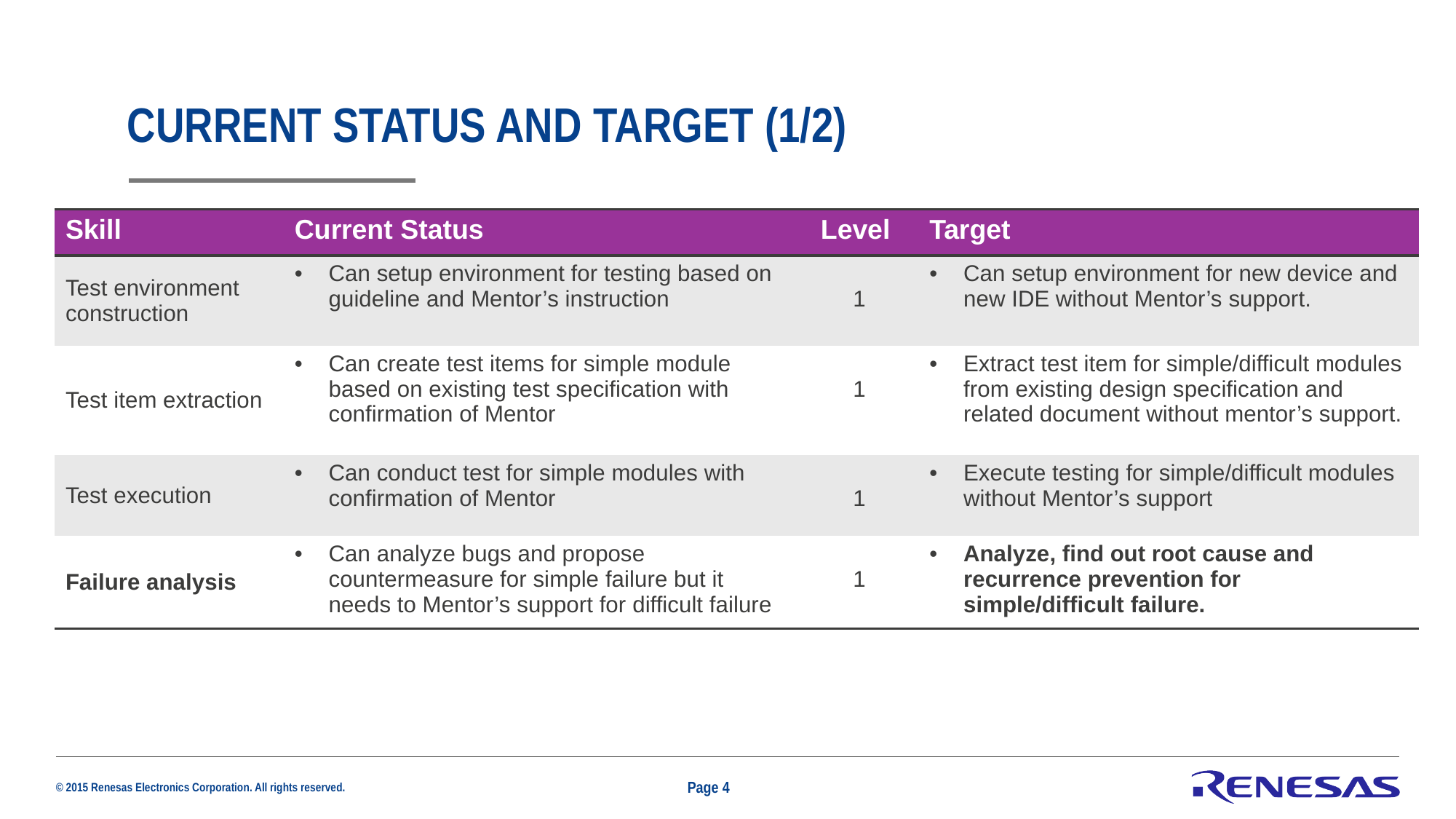

# Current status and Target (1/2)
| Skill | Current Status | Level | Target |
| --- | --- | --- | --- |
| Test environment construction | Can setup environment for testing based on guideline and Mentor’s instruction | 1 | Can setup environment for new device and new IDE without Mentor’s support. |
| Test item extraction | Can create test items for simple module based on existing test specification with confirmation of Mentor | 1 | Extract test item for simple/difficult modules from existing design specification and related document without mentor’s support. |
| Test execution | Can conduct test for simple modules with confirmation of Mentor | 1 | Execute testing for simple/difficult modules without Mentor’s support |
| Failure analysis | Can analyze bugs and propose countermeasure for simple failure but it needs to Mentor’s support for difficult failure | 1 | Analyze, find out root cause and recurrence prevention for simple/difficult failure. |
Page 4